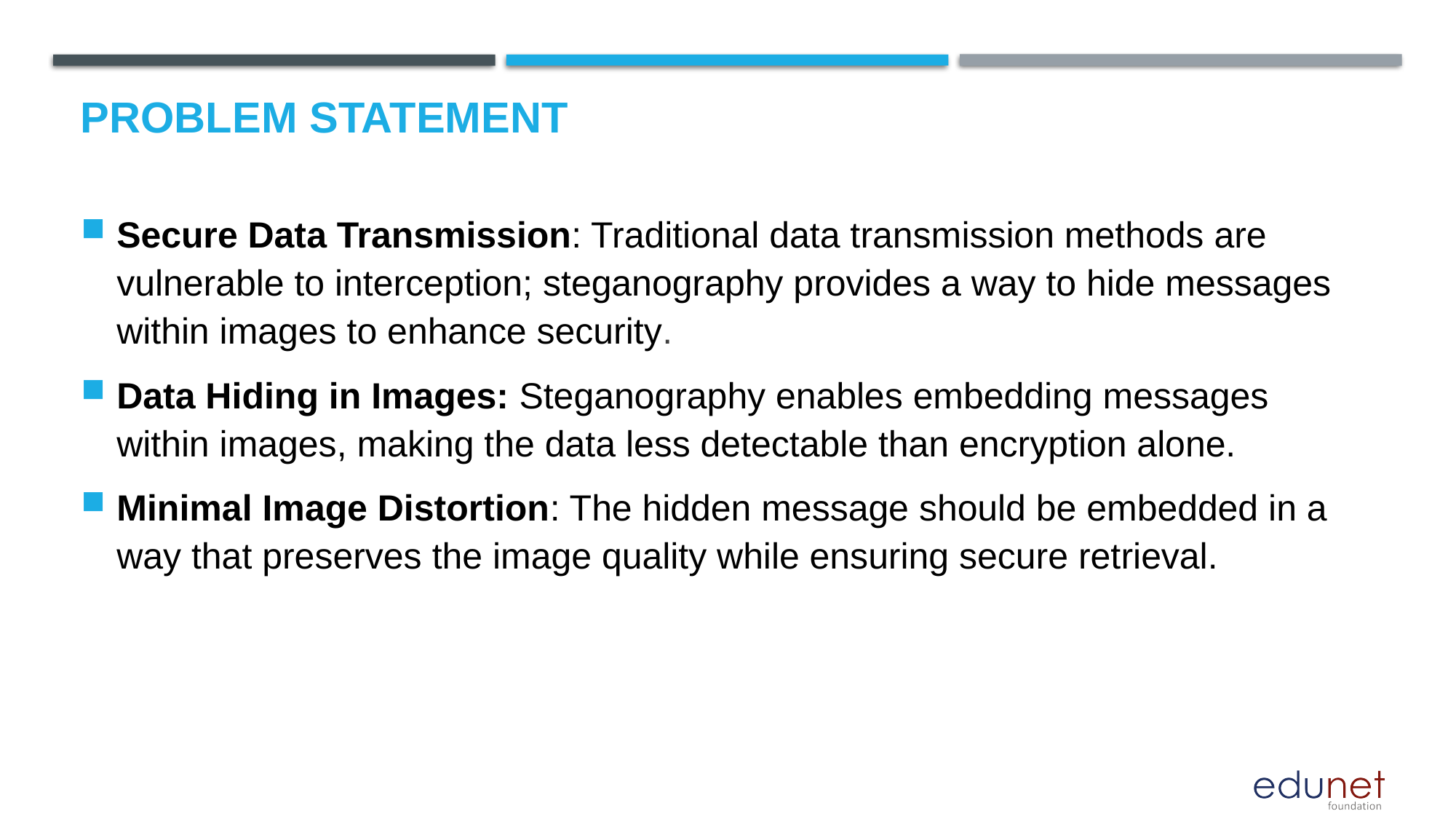

# Problem Statement
Secure Data Transmission: Traditional data transmission methods are vulnerable to interception; steganography provides a way to hide messages within images to enhance security.
Data Hiding in Images: Steganography enables embedding messages within images, making the data less detectable than encryption alone.
Minimal Image Distortion: The hidden message should be embedded in a way that preserves the image quality while ensuring secure retrieval.